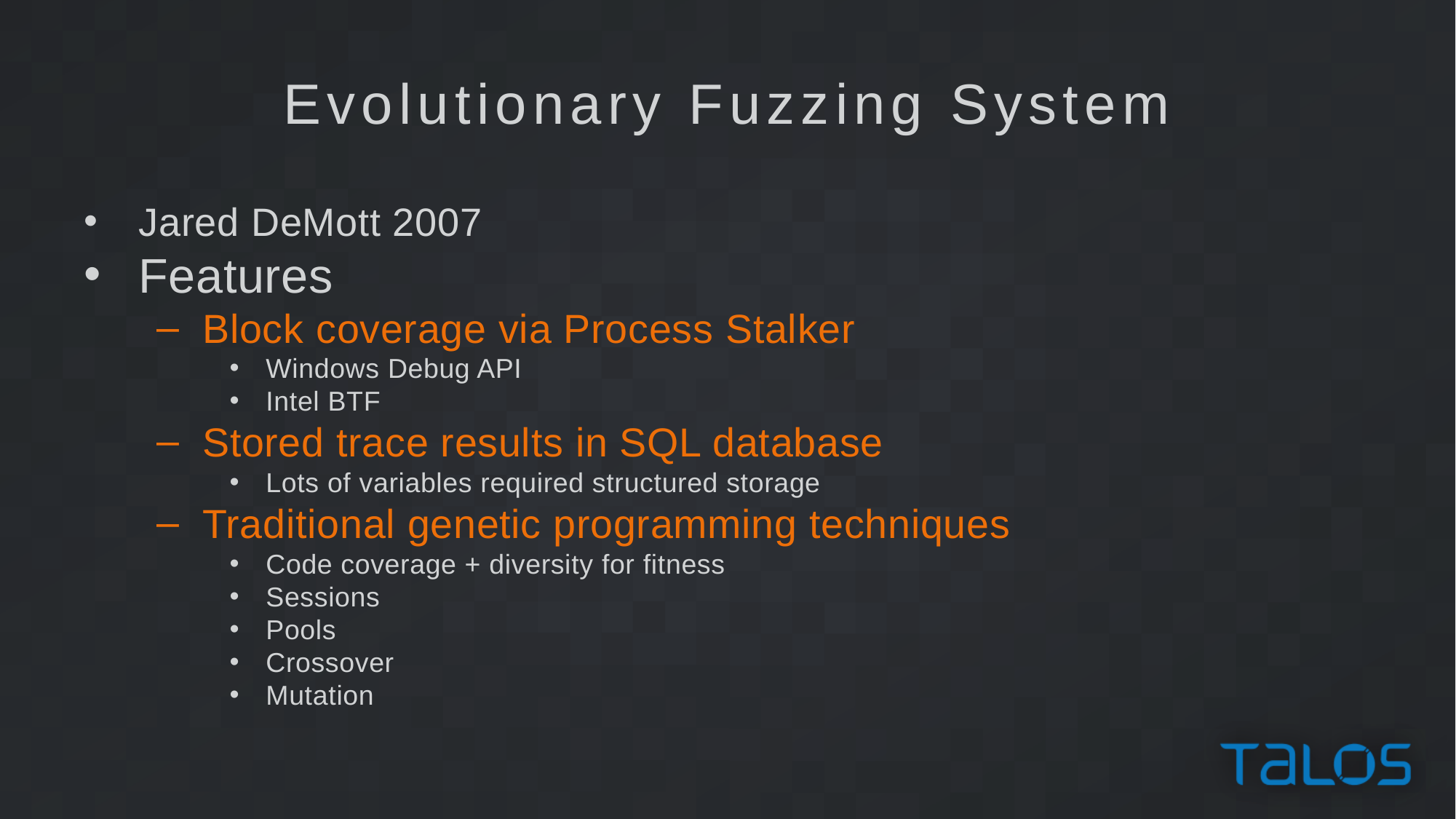

Evolutionary Fuzzing System
Jared DeMott 2007
Features
Block coverage via Process Stalker
Windows Debug API
Intel BTF
Stored trace results in SQL database
Lots of variables required structured storage
Traditional genetic programming techniques
Code coverage + diversity for fitness
Sessions
Pools
Crossover
Mutation